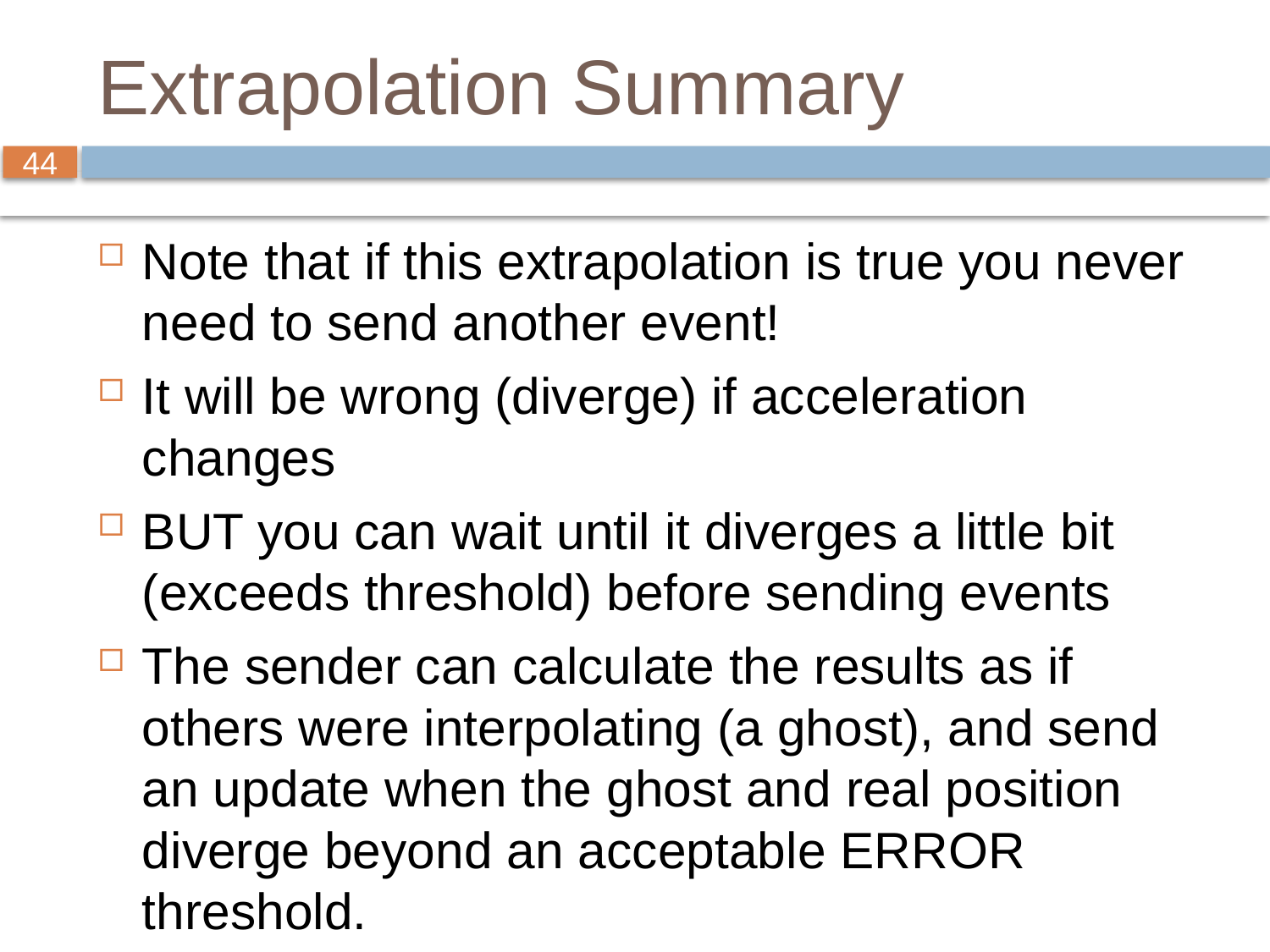

# Extrapolation Summary
Note that if this extrapolation is true you never need to send another event!
It will be wrong (diverge) if acceleration changes
BUT you can wait until it diverges a little bit (exceeds threshold) before sending events
The sender can calculate the results as if others were interpolating (a ghost), and send an update when the ghost and real position diverge beyond an acceptable ERROR threshold.